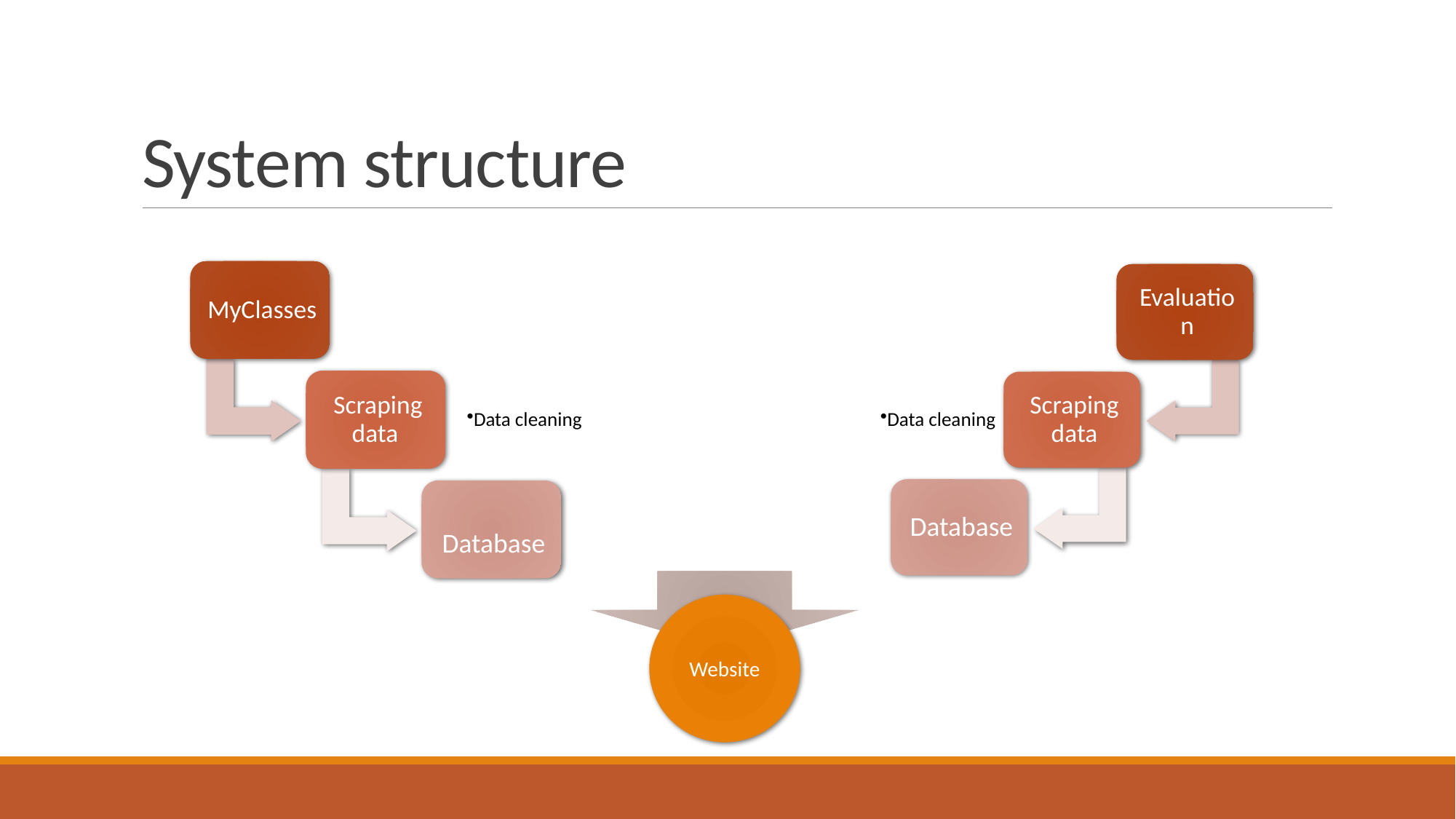

# System structure
MyClasses

Scraping data
Data cleaning
 Database

Evaluation

Scraping data
Data cleaning
Database

Website